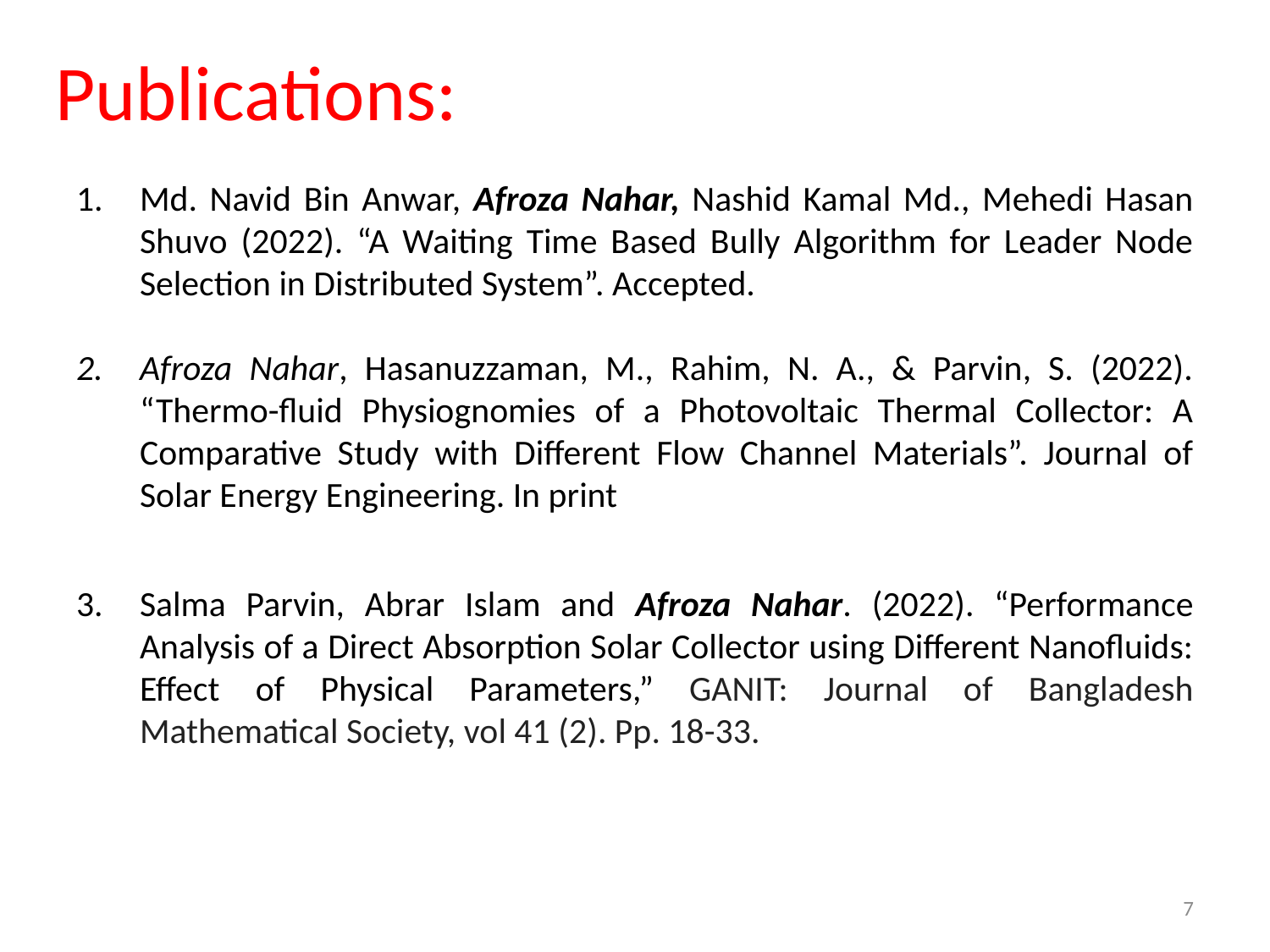

# Publications:
Md. Navid Bin Anwar, Afroza Nahar, Nashid Kamal Md., Mehedi Hasan Shuvo (2022). “A Waiting Time Based Bully Algorithm for Leader Node Selection in Distributed System”. Accepted.

Afroza Nahar, Hasanuzzaman, M., Rahim, N. A., & Parvin, S. (2022). “Thermo-fluid Physiognomies of a Photovoltaic Thermal Collector: A Comparative Study with Different Flow Channel Materials”. Journal of Solar Energy Engineering. In print

Salma Parvin, Abrar Islam and Afroza Nahar. (2022). “Performance Analysis of a Direct Absorption Solar Collector using Different Nanofluids: Effect of Physical Parameters,” GANIT: Journal of Bangladesh Mathematical Society, vol 41 (2). Pp. 18-33.

7